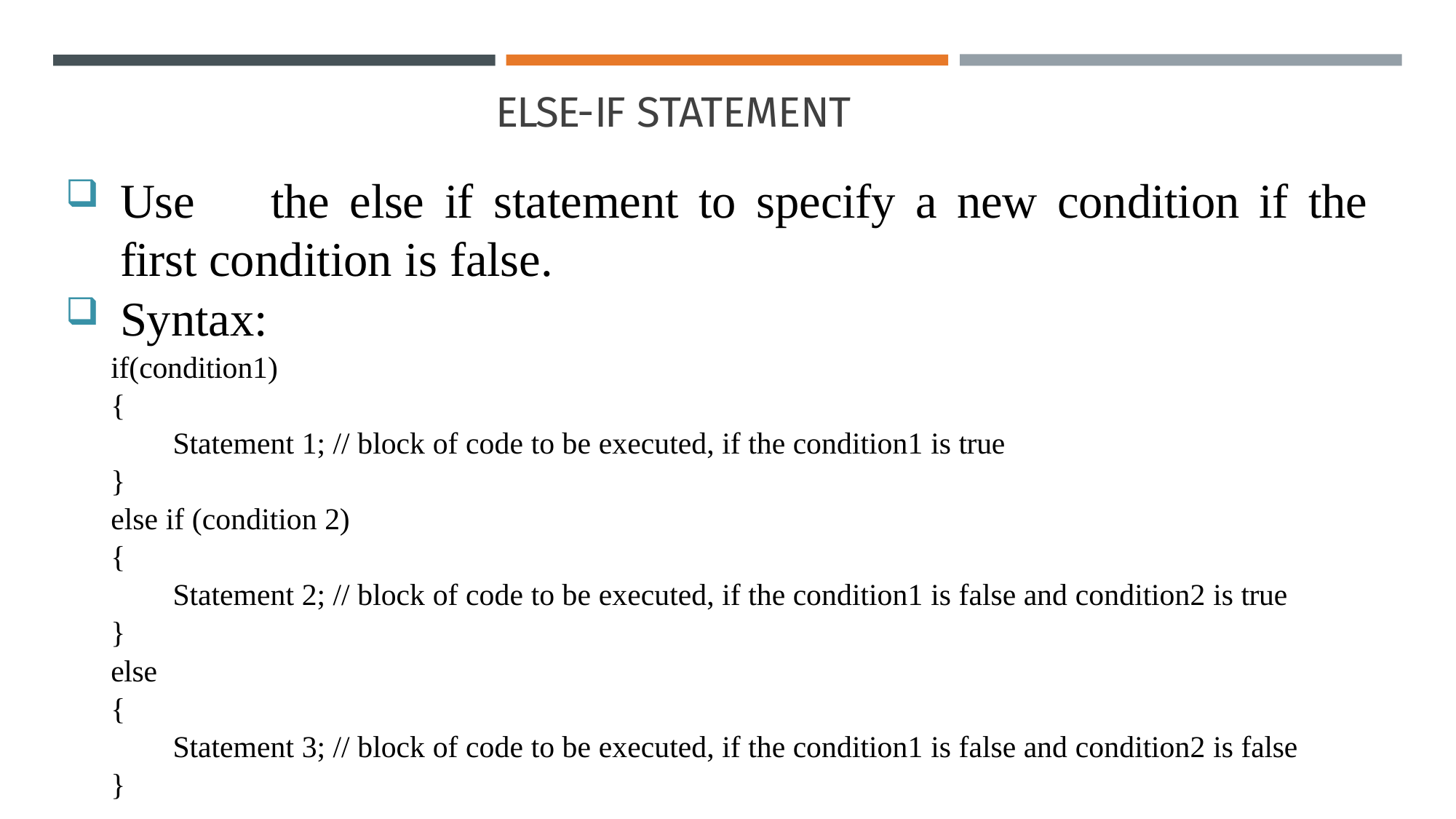

ELSE-IF STATEMENT
Use	the	else	if	statement	to	specify	a	new	condition	if	the	first condition is false.
Syntax:
if(condition1)
{
Statement 1; // block of code to be executed, if the condition1 is true
}
else if (condition 2)
{
Statement 2; // block of code to be executed, if the condition1 is false and condition2 is true
}
else
{
Statement 3; // block of code to be executed, if the condition1 is false and condition2 is false
}